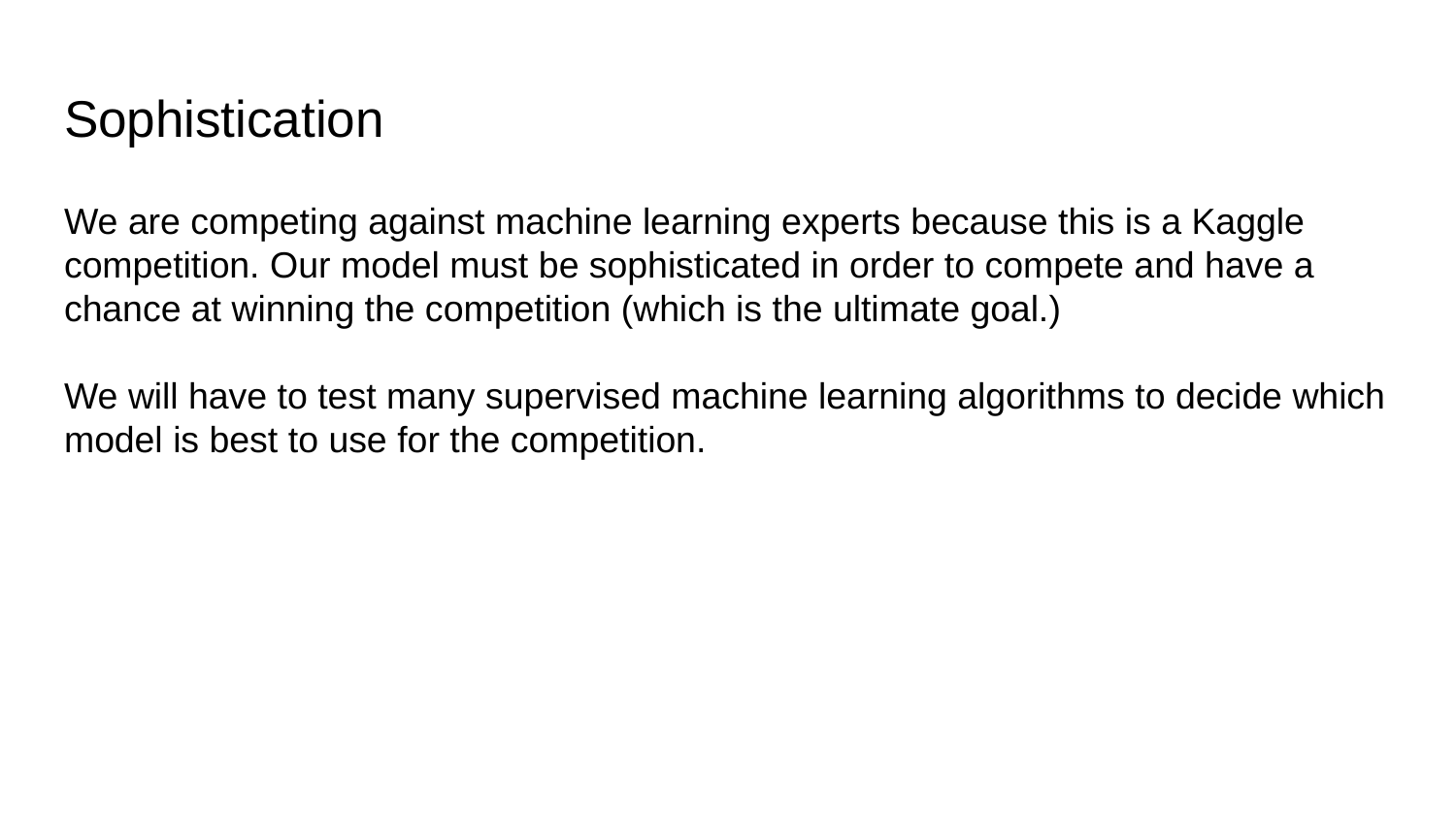

# Sophistication
We are competing against machine learning experts because this is a Kaggle competition. Our model must be sophisticated in order to compete and have a chance at winning the competition (which is the ultimate goal.)

We will have to test many supervised machine learning algorithms to decide which model is best to use for the competition.